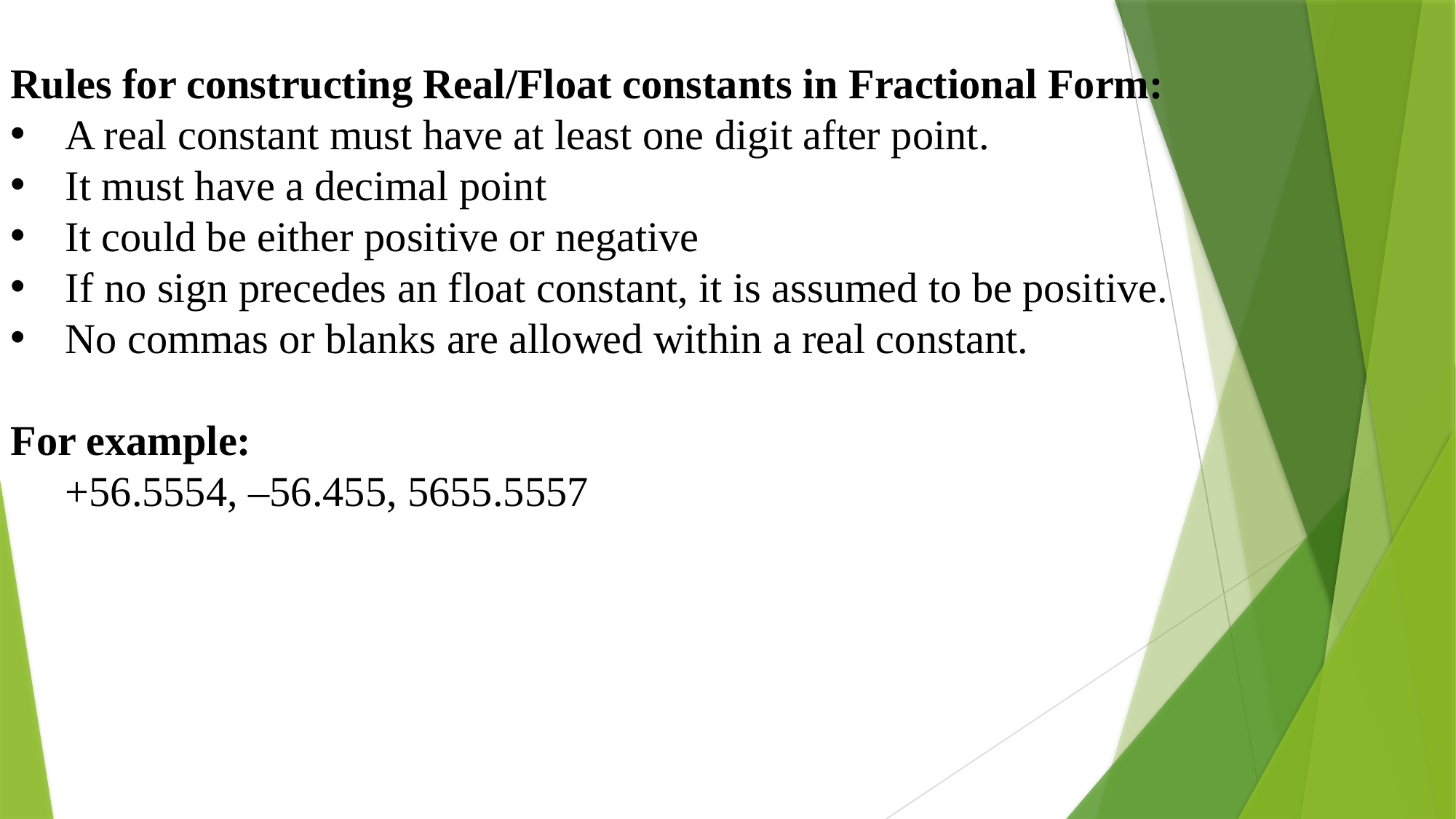

Rules for constructing Real/Float constants in Fractional Form:
A real constant must have at least one digit after point.
It must have a decimal point
It could be either positive or negative
If no sign precedes an float constant, it is assumed to be positive.
No commas or blanks are allowed within a real constant.

For example:
+56.5554, –56.455, 5655.5557